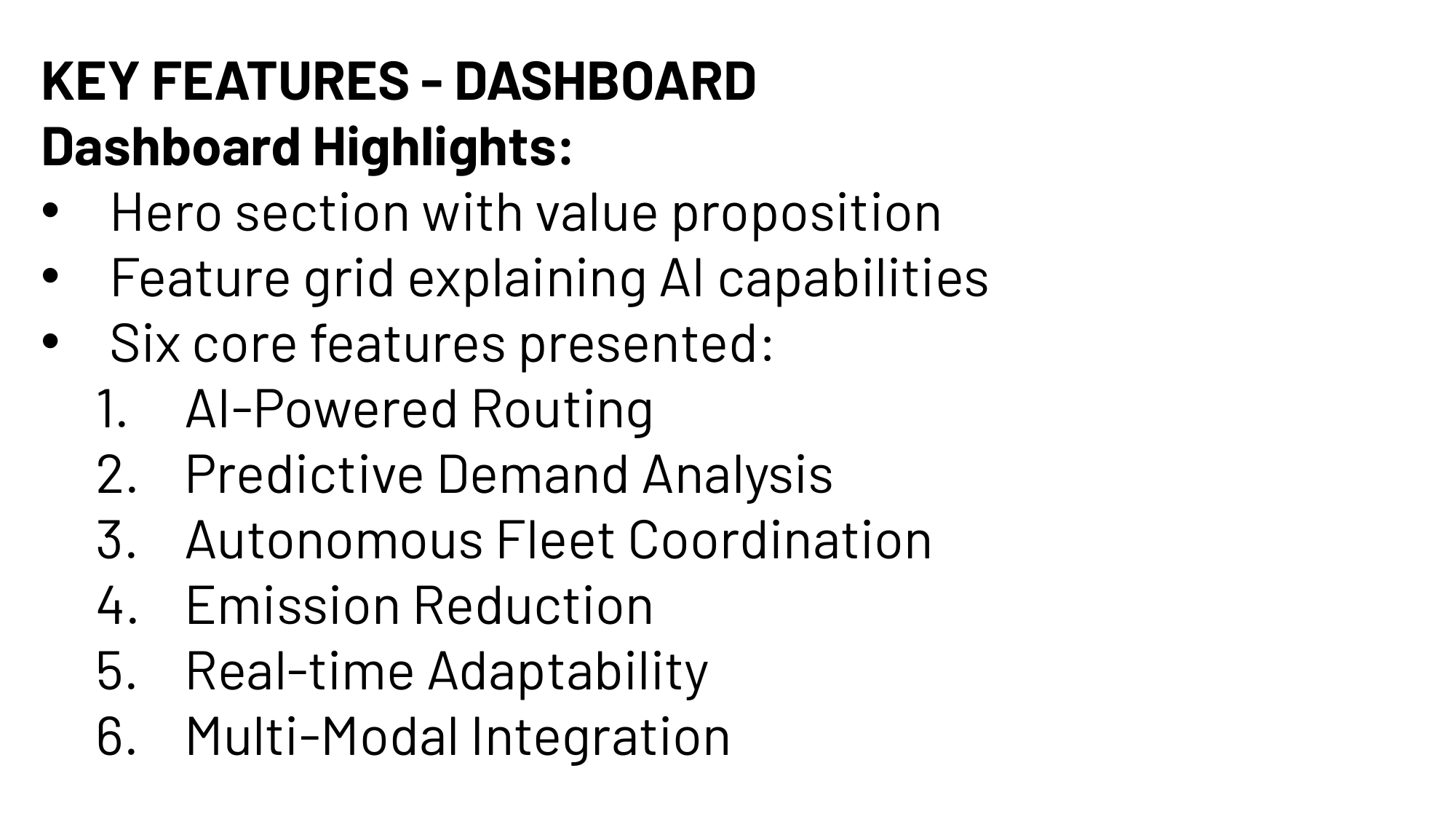

KEY FEATURES - DASHBOARD
Dashboard Highlights:
Hero section with value proposition
Feature grid explaining AI capabilities
Six core features presented:
AI-Powered Routing
Predictive Demand Analysis
Autonomous Fleet Coordination
Emission Reduction
Real-time Adaptability
Multi-Modal Integration